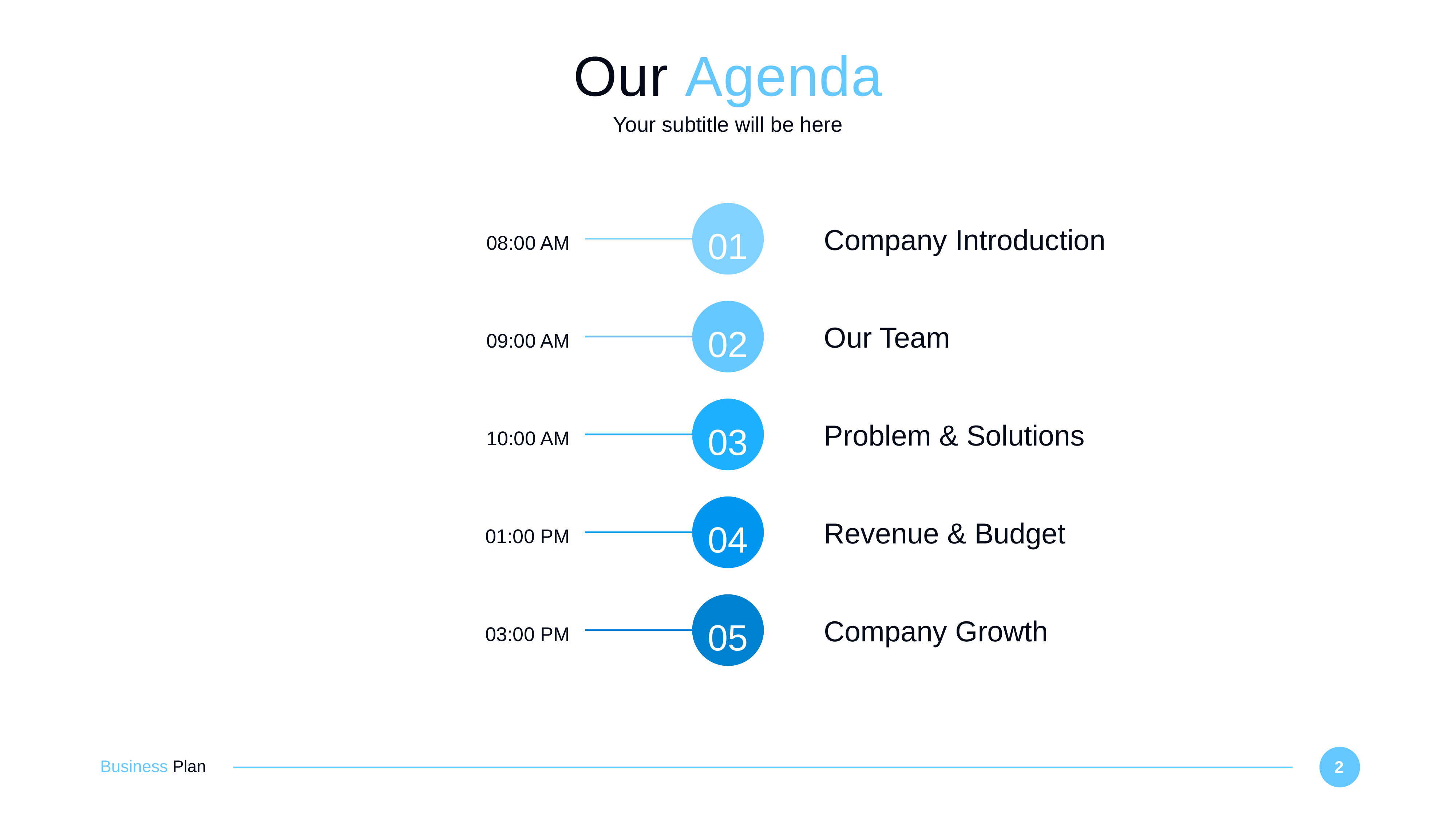

# Our Agenda
Your subtitle will be here

01
Company Introduction
08:00 AM

02
Our Team
09:00 AM

03
Problem & Solutions
10:00 AM

04
Revenue & Budget
01:00 PM

05
Company Growth
03:00 PM